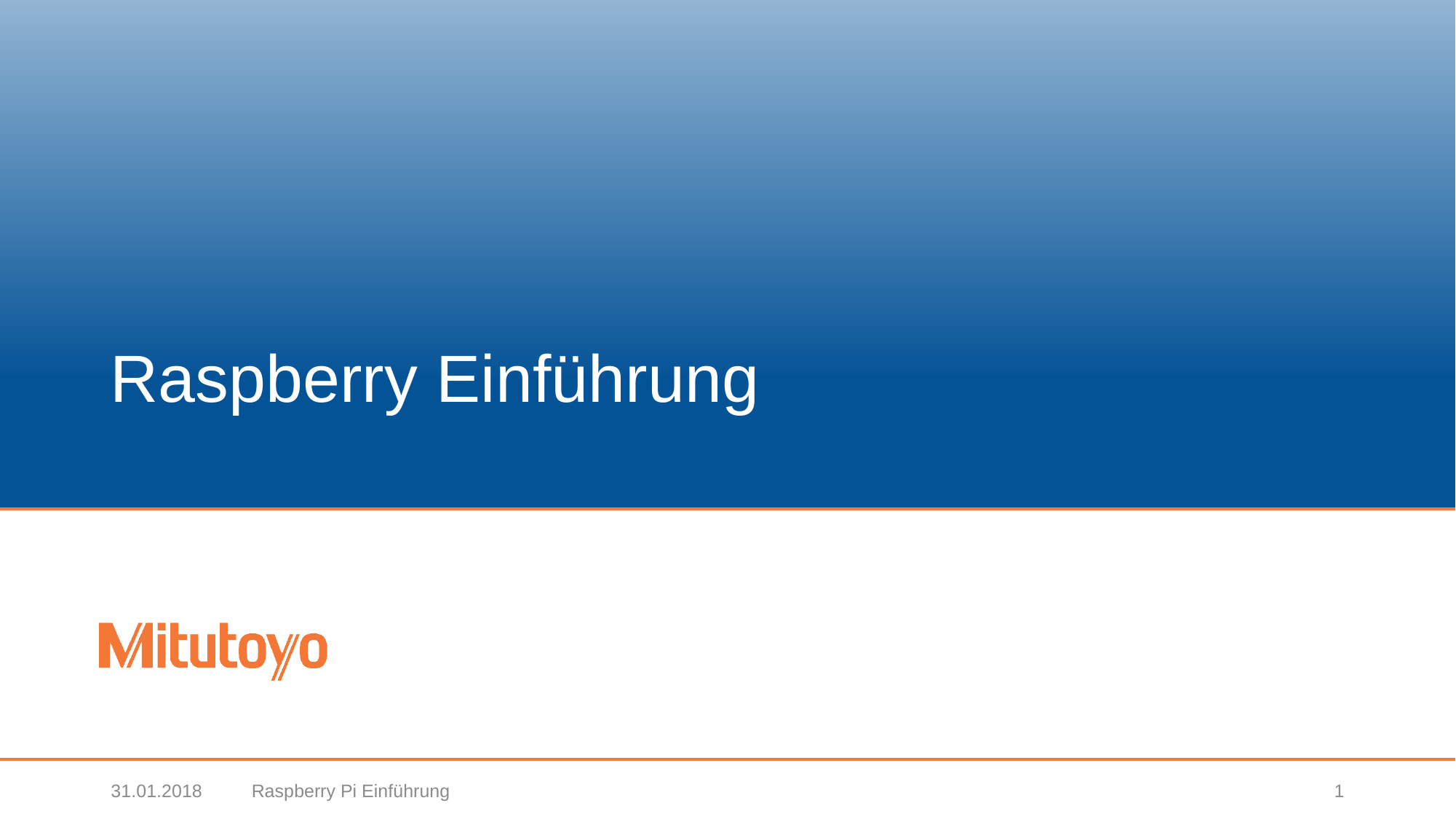

# Raspberry Einführung

31.01.2018
Raspberry Pi Einführung
1